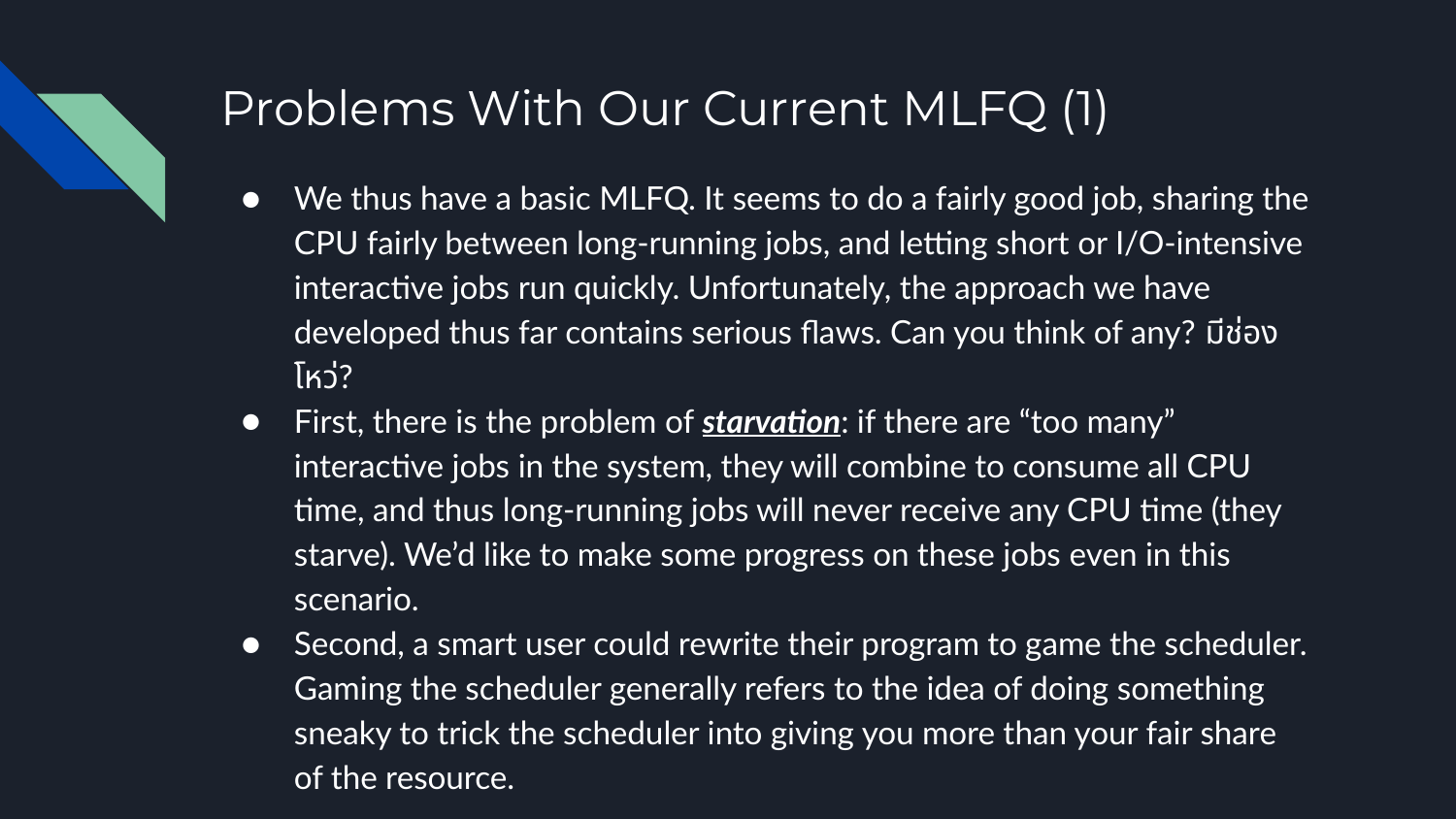

# Problems With Our Current MLFQ (1)
We thus have a basic MLFQ. It seems to do a fairly good job, sharing the CPU fairly between long-running jobs, and letting short or I/O-intensive interactive jobs run quickly. Unfortunately, the approach we have developed thus far contains serious flaws. Can you think of any? มีช่องโหว่?
First, there is the problem of starvation: if there are “too many” interactive jobs in the system, they will combine to consume all CPU time, and thus long-running jobs will never receive any CPU time (they starve). We’d like to make some progress on these jobs even in this scenario.
Second, a smart user could rewrite their program to game the scheduler. Gaming the scheduler generally refers to the idea of doing something sneaky to trick the scheduler into giving you more than your fair share of the resource.